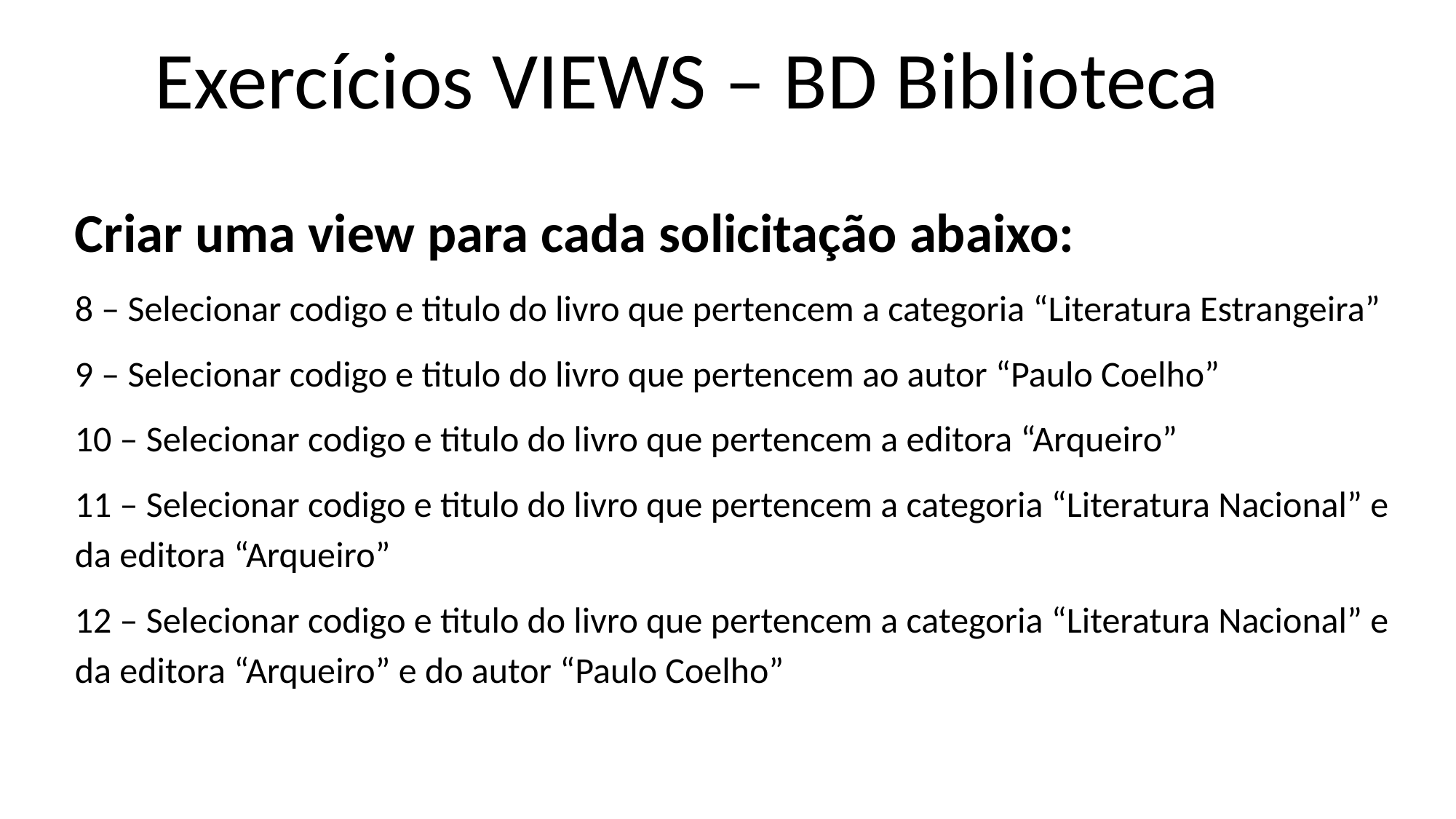

# Exercícios VIEWS – BD Biblioteca
Criar uma view para cada solicitação abaixo:
8 – Selecionar codigo e titulo do livro que pertencem a categoria “Literatura Estrangeira”
9 – Selecionar codigo e titulo do livro que pertencem ao autor “Paulo Coelho”
10 – Selecionar codigo e titulo do livro que pertencem a editora “Arqueiro”
11 – Selecionar codigo e titulo do livro que pertencem a categoria “Literatura Nacional” e da editora “Arqueiro”
12 – Selecionar codigo e titulo do livro que pertencem a categoria “Literatura Nacional” e da editora “Arqueiro” e do autor “Paulo Coelho”